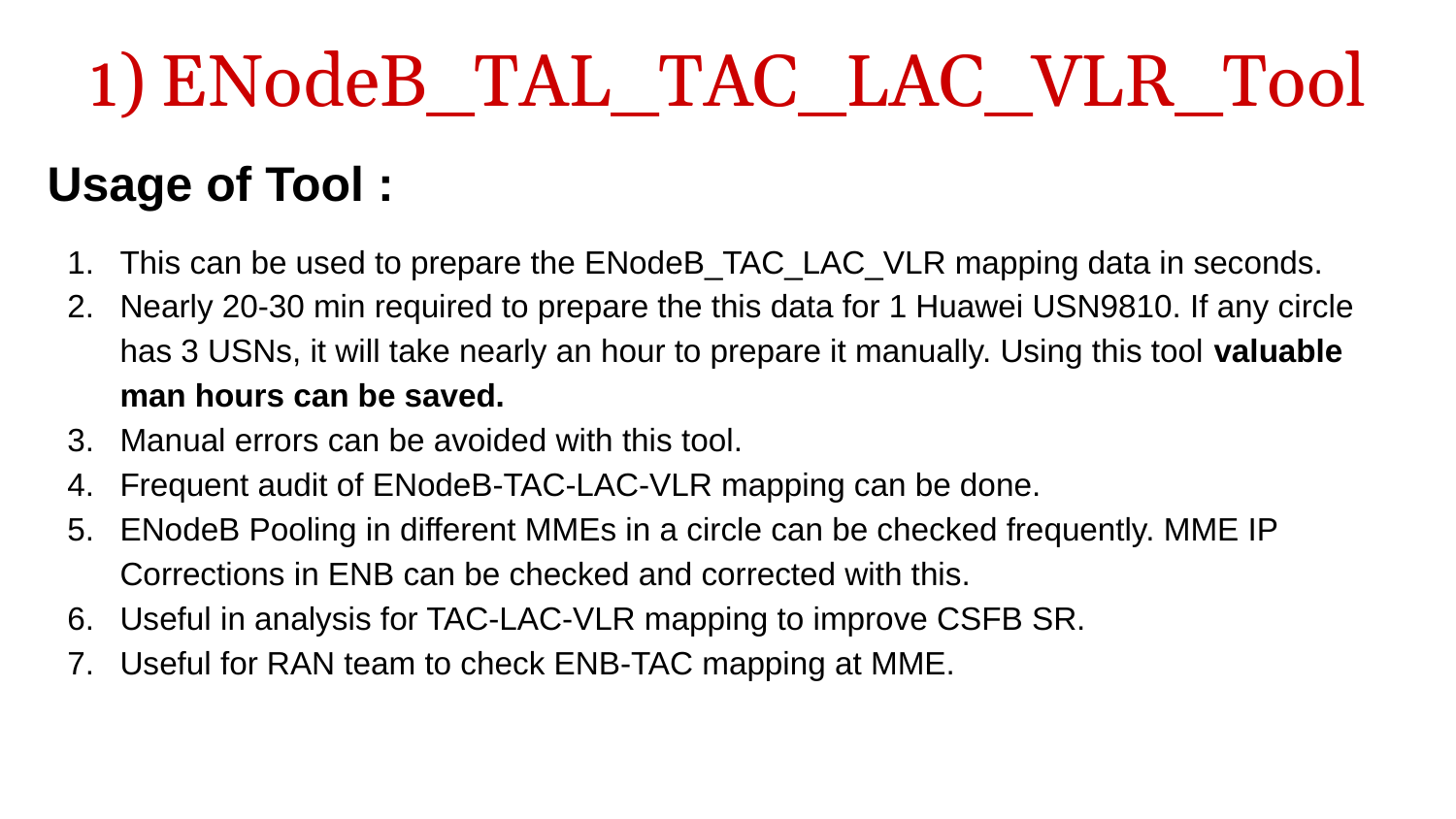

# ENodeB_TAL_TAC_LAC_VLR_Tool
Usage of Tool :
This can be used to prepare the ENodeB_TAC_LAC_VLR mapping data in seconds.
Nearly 20-30 min required to prepare the this data for 1 Huawei USN9810. If any circle has 3 USNs, it will take nearly an hour to prepare it manually. Using this tool valuable man hours can be saved.
Manual errors can be avoided with this tool.
Frequent audit of ENodeB-TAC-LAC-VLR mapping can be done.
ENodeB Pooling in different MMEs in a circle can be checked frequently. MME IP Corrections in ENB can be checked and corrected with this.
Useful in analysis for TAC-LAC-VLR mapping to improve CSFB SR.
Useful for RAN team to check ENB-TAC mapping at MME.